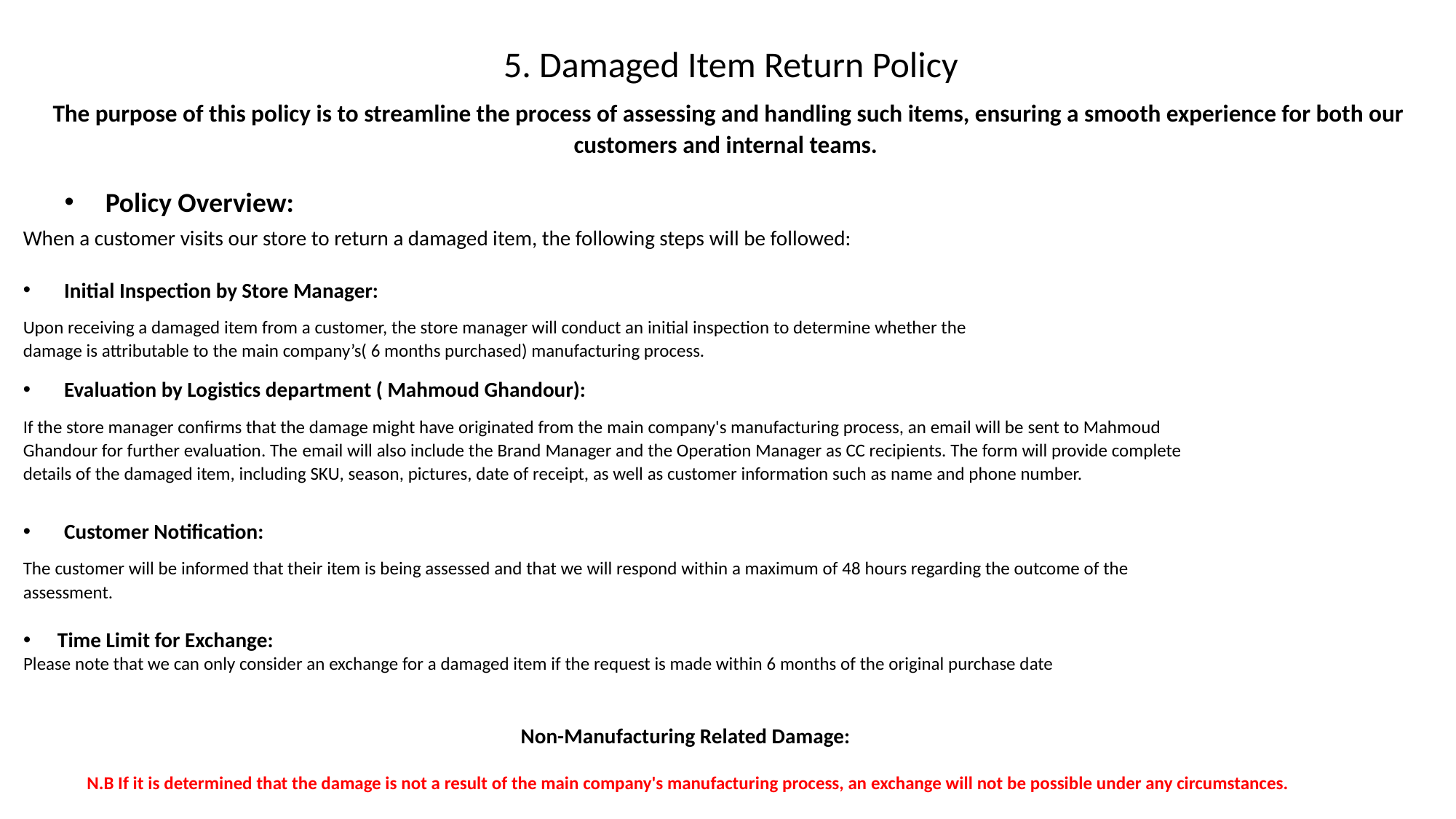

# 5. Damaged Item Return Policy
 The purpose of this policy is to streamline the process of assessing and handling such items, ensuring a smooth experience for both our customers and internal teams.

When a customer visits our store to return a damaged item, the following steps will be followed:
Policy Overview:

Initial Inspection by Store Manager:
Upon receiving a damaged item from a customer, the store manager will conduct an initial inspection to determine whether the damage is attributable to the main company’s( 6 months purchased) manufacturing process.
Evaluation by Logistics department ( Mahmoud Ghandour):
If the store manager confirms that the damage might have originated from the main company's manufacturing process, an email will be sent to Mahmoud Ghandour for further evaluation. The email will also include the Brand Manager and the Operation Manager as CC recipients. The form will provide complete details of the damaged item, including SKU, season, pictures, date of receipt, as well as customer information such as name and phone number.
Customer Notification:
The customer will be informed that their item is being assessed and that we will respond within a maximum of 48 hours regarding the outcome of the assessment.
Time Limit for Exchange:
Please note that we can only consider an exchange for a damaged item if the request is made within 6 months of the original purchase date
Non-Manufacturing Related Damage:
 N.B If it is determined that the damage is not a result of the main company's manufacturing process, an exchange will not be possible under any circumstances.